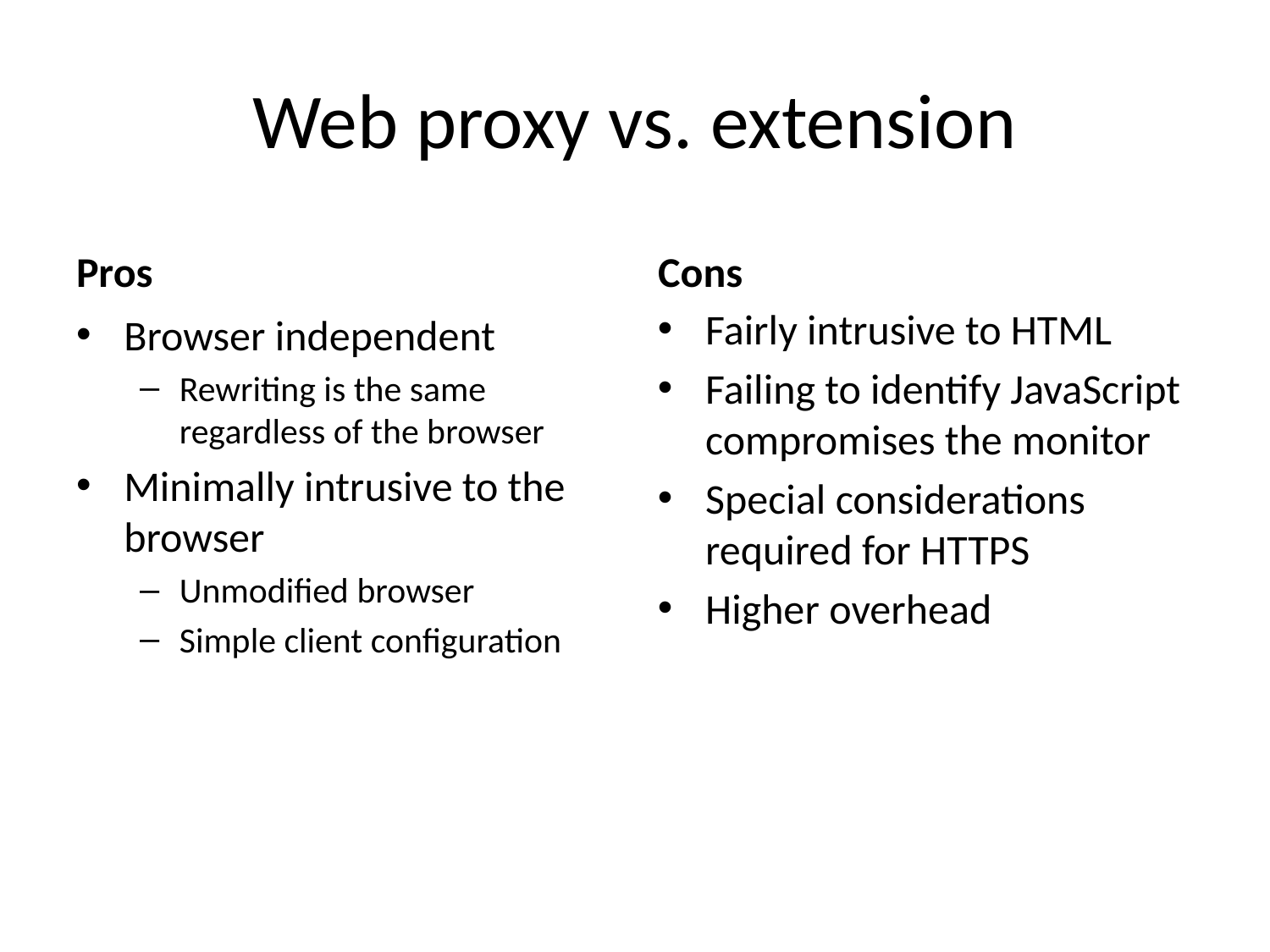

# Web proxy vs. extension
Pros
Cons
Fairly intrusive to HTML
Failing to identify JavaScript compromises the monitor
Special considerations required for HTTPS
Higher overhead
Browser independent
Rewriting is the same regardless of the browser
Minimally intrusive to the browser
Unmodified browser
Simple client configuration